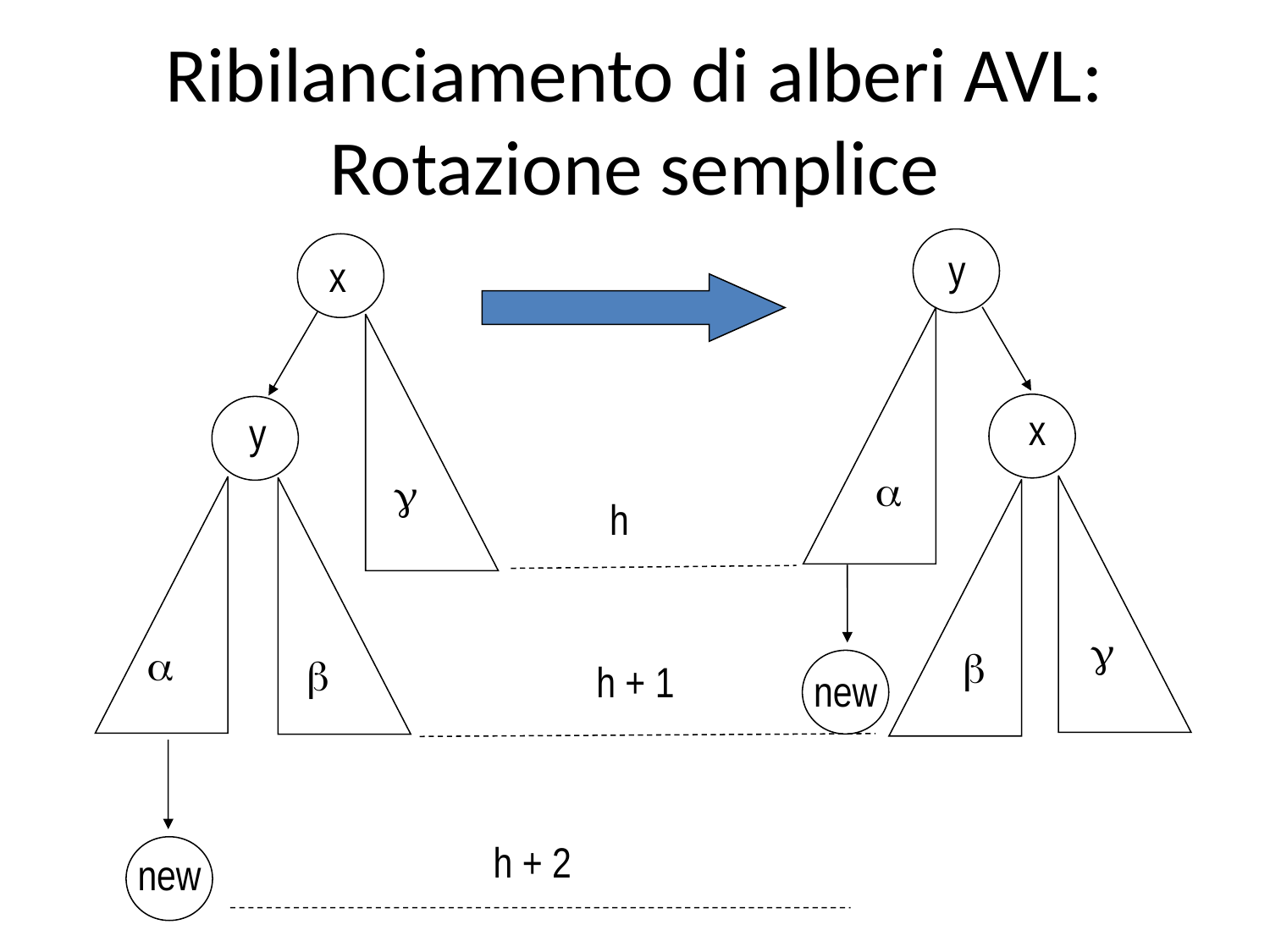

# Ribilanciamento di alberi AVL: Rotazione semplice

y

x
α

γ
β

new

x

y
γ

α
β

new

h

h + 1

h + 2